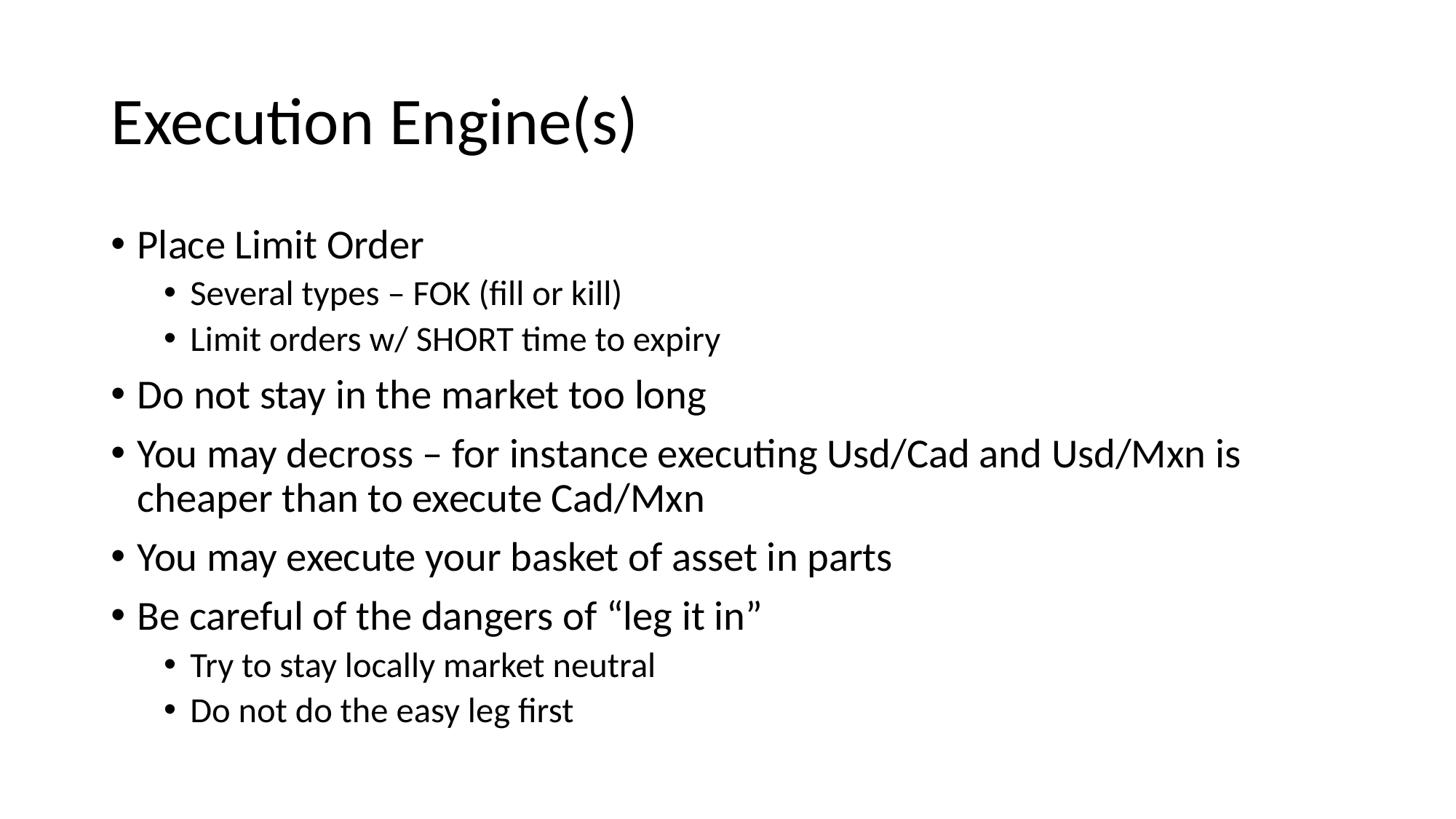

# Execution Engine(s)
Place Limit Order
Several types – FOK (fill or kill)
Limit orders w/ SHORT time to expiry
Do not stay in the market too long
You may decross – for instance executing Usd/Cad and Usd/Mxn is cheaper than to execute Cad/Mxn
You may execute your basket of asset in parts
Be careful of the dangers of “leg it in”
Try to stay locally market neutral
Do not do the easy leg first